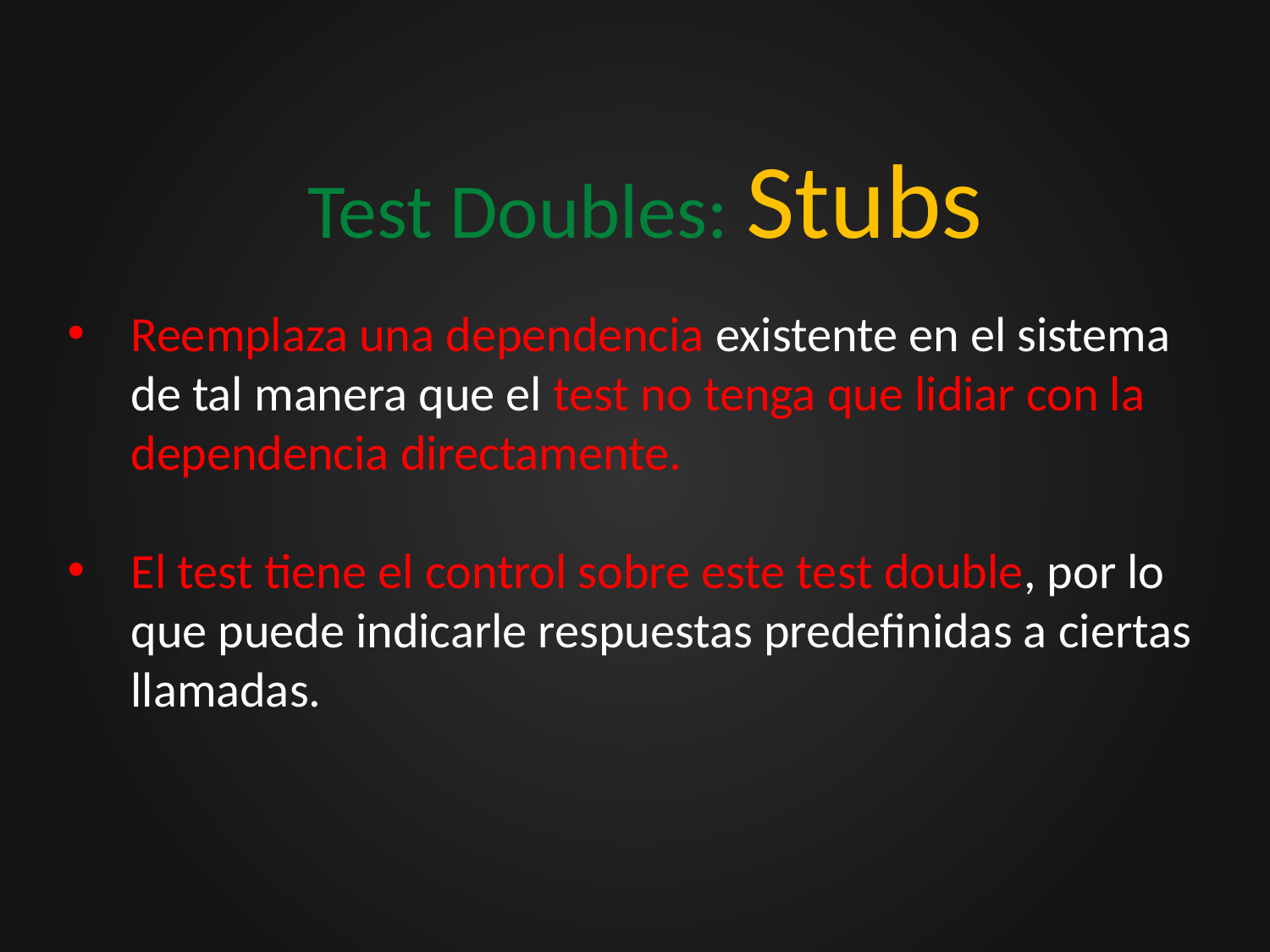

# Test Doubles: Stubs
Reemplaza una dependencia existente en el sistema de tal manera que el test no tenga que lidiar con la dependencia directamente.

El test tiene el control sobre este test double, por lo que puede indicarle respuestas predefinidas a ciertas llamadas.